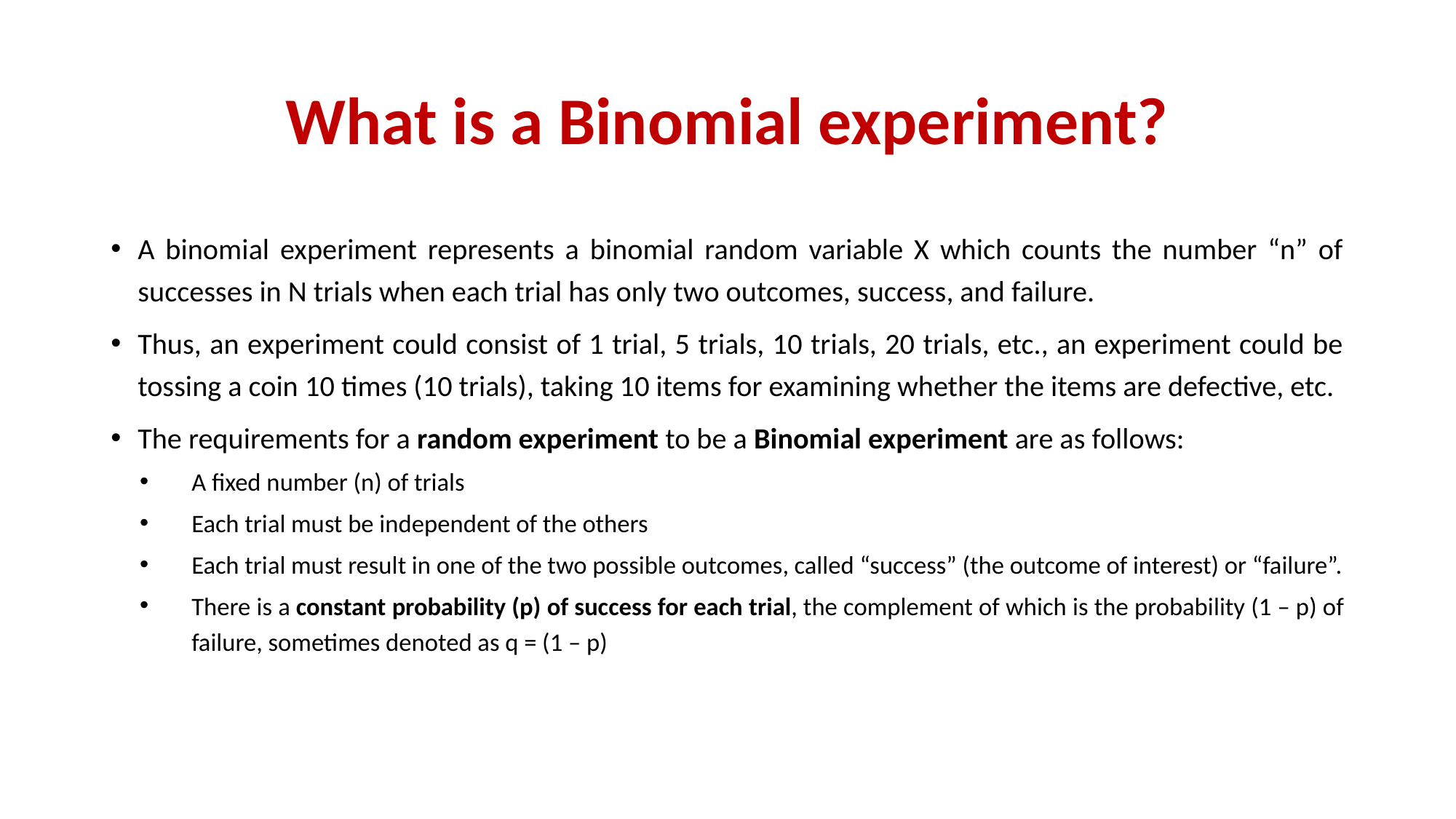

# What is a Binomial experiment?
A binomial experiment represents a binomial random variable X which counts the number “n” of successes in N trials when each trial has only two outcomes, success, and failure.
Thus, an experiment could consist of 1 trial, 5 trials, 10 trials, 20 trials, etc., an experiment could be tossing a coin 10 times (10 trials), taking 10 items for examining whether the items are defective, etc.
The requirements for a random experiment to be a Binomial experiment are as follows:
A fixed number (n) of trials
Each trial must be independent of the others
Each trial must result in one of the two possible outcomes, called “success” (the outcome of interest) or “failure”.
There is a constant probability (p) of success for each trial, the complement of which is the probability (1 – p) of failure, sometimes denoted as q = (1 – p)